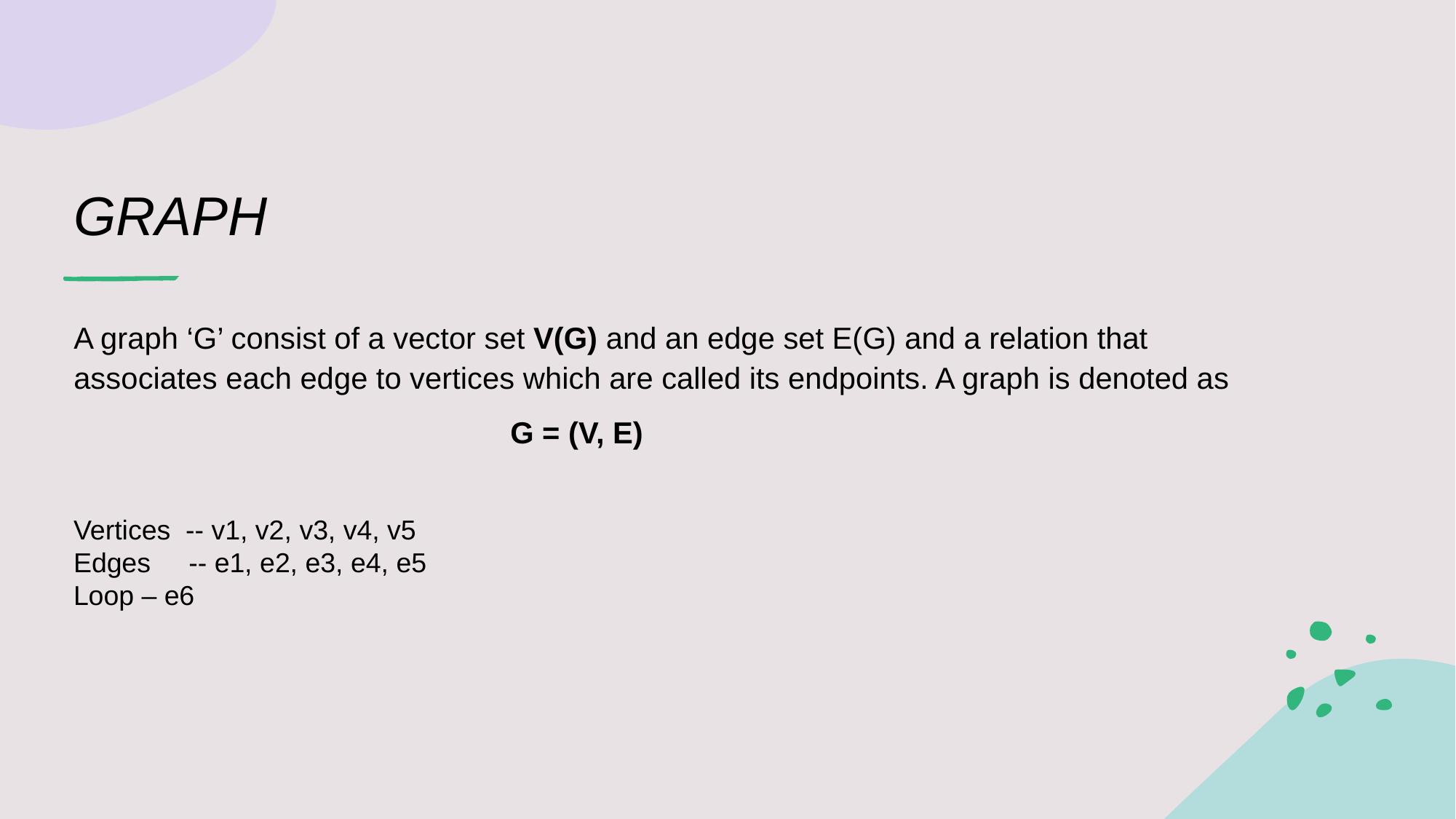

# GRAPH
A graph ‘G’ consist of a vector set V(G) and an edge set E(G) and a relation that associates each edge to vertices which are called its endpoints. A graph is denoted as
				G = (V, E)
Vertices  -- v1, v2, v3, v4, v5
Edges     -- e1, e2, e3, e4, e5
Loop – e6